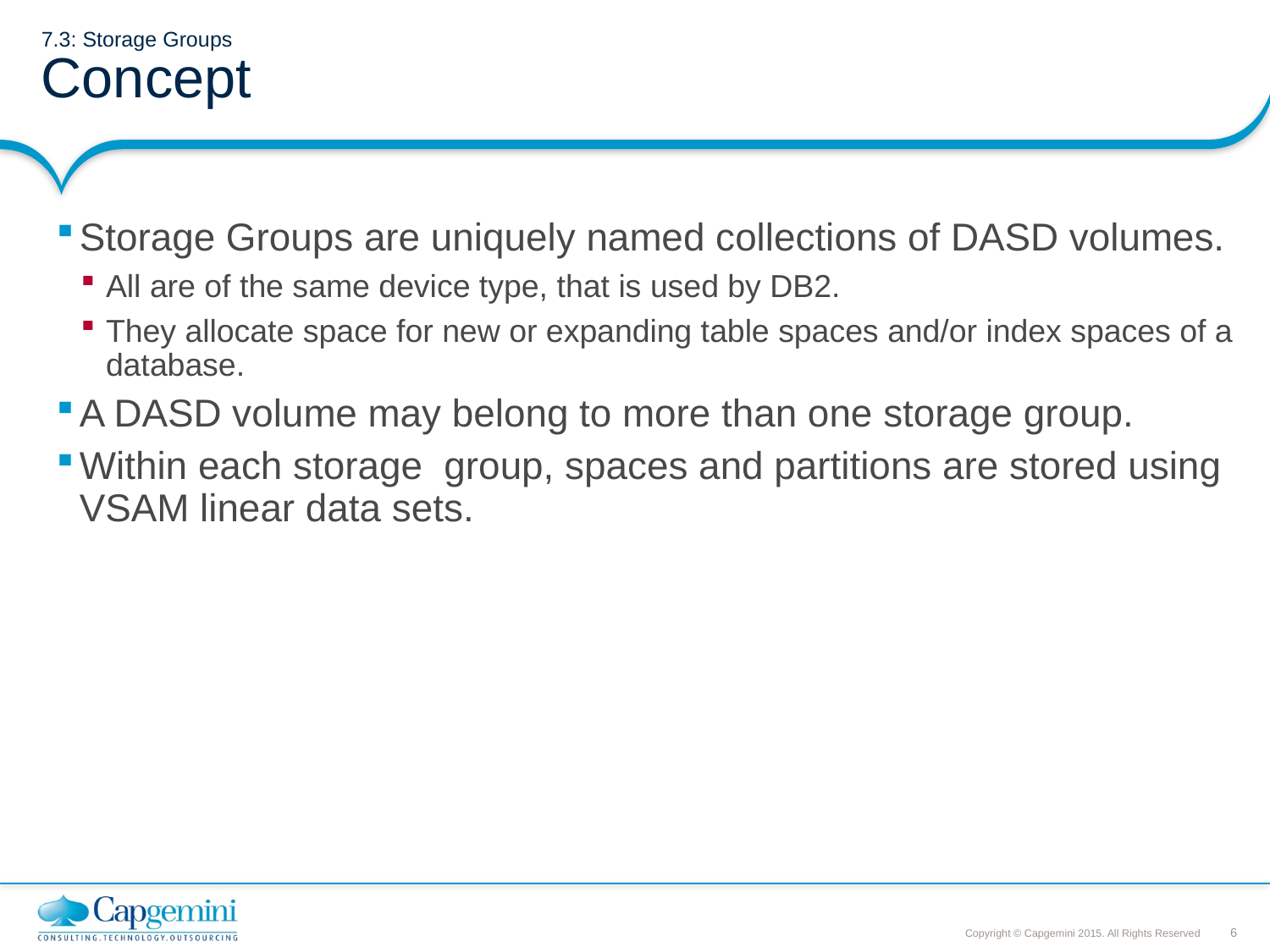

# 7.3: Storage Groups Concept
Storage Groups are uniquely named collections of DASD volumes.
All are of the same device type, that is used by DB2.
They allocate space for new or expanding table spaces and/or index spaces of a database.
A DASD volume may belong to more than one storage group.
Within each storage  group, spaces and partitions are stored using VSAM linear data sets.